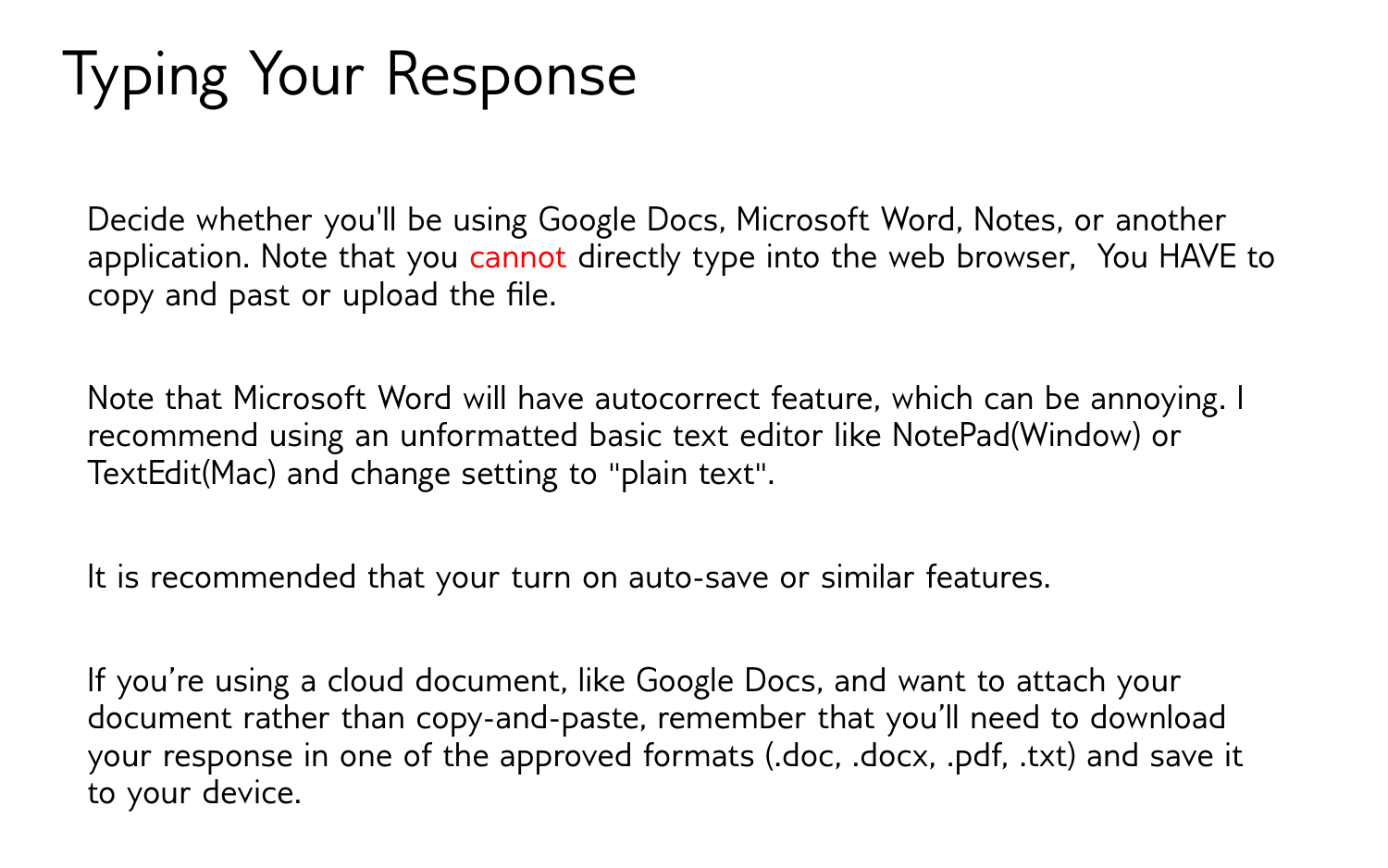

# Typing Your Response

Decide whether you'll be using Google Docs, Microsoft Word, Notes, or another application. Note that you cannot directly type into the web browser,  You HAVE to copy and past or upload the file.

Note that Microsoft Word will have autocorrect feature, which can be annoying. I recommend using an unformatted basic text editor like NotePad(Window) or TextEdit(Mac) and change setting to "plain text".

It is recommended that your turn on auto-save or similar features.

If you’re using a cloud document, like Google Docs, and want to attach your document rather than copy-and-paste, remember that you’ll need to download your response in one of the approved formats (.doc, .docx, .pdf, .txt) and save it to your device.